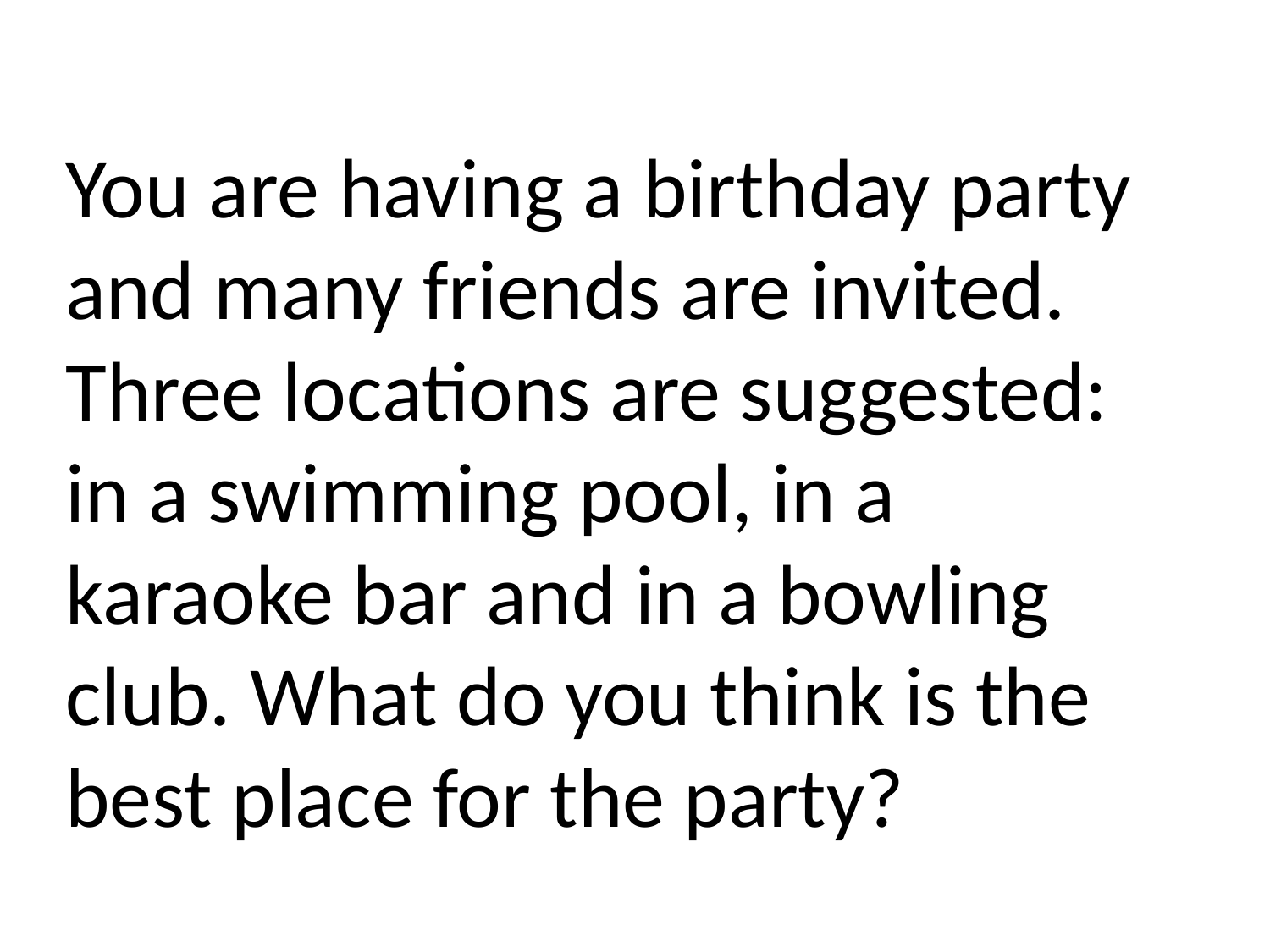

You are having a birthday party and many friends are invited. Three locations are suggested: in a swimming pool, in a karaoke bar and in a bowling club. What do you think is the best place for the party?